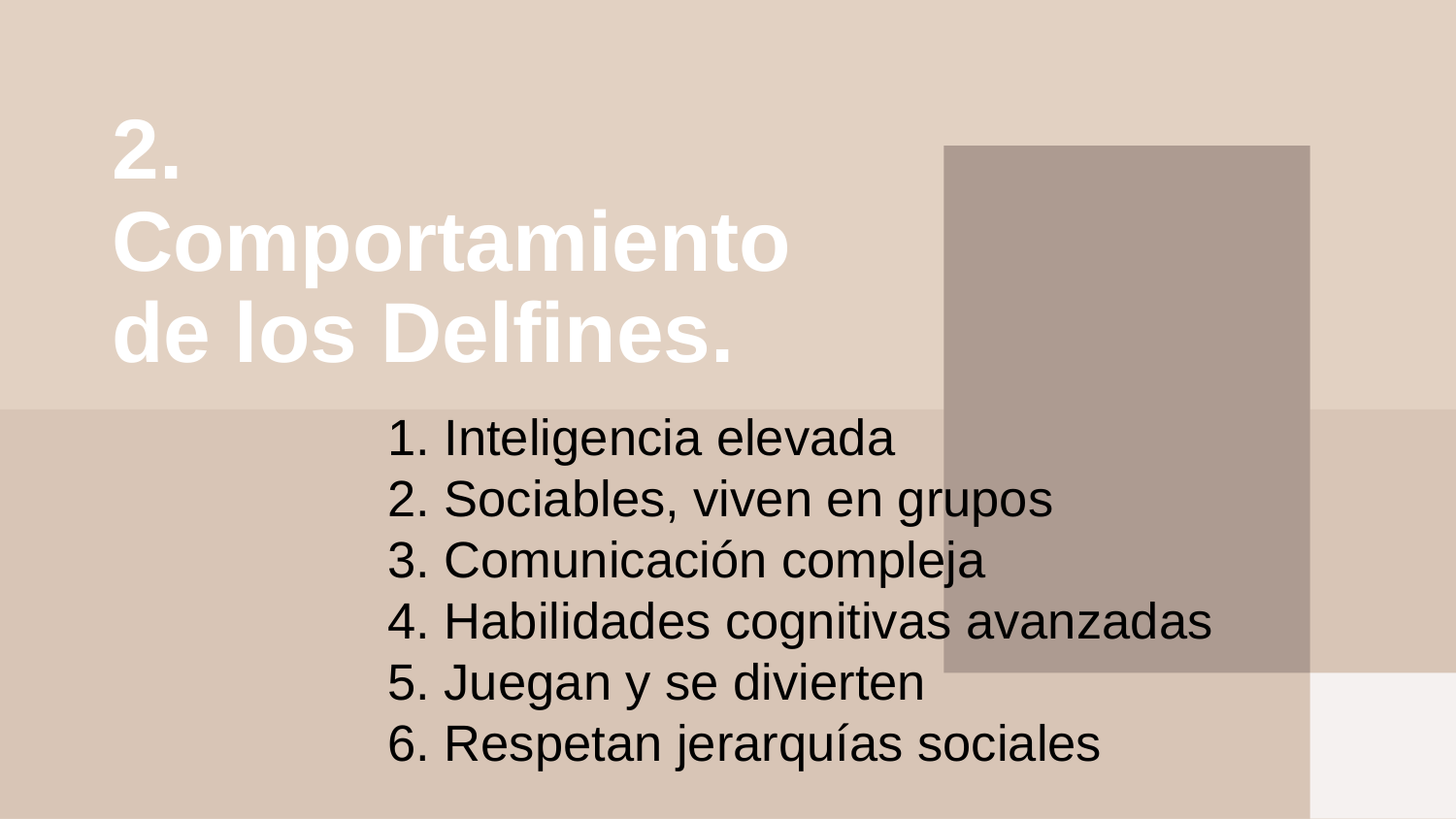

# 2. Comportamiento de los Delfines.

1. Inteligencia elevada
2. Sociables, viven en grupos
3. Comunicación compleja
4. Habilidades cognitivas avanzadas
5. Juegan y se divierten
6. Respetan jerarquías sociales